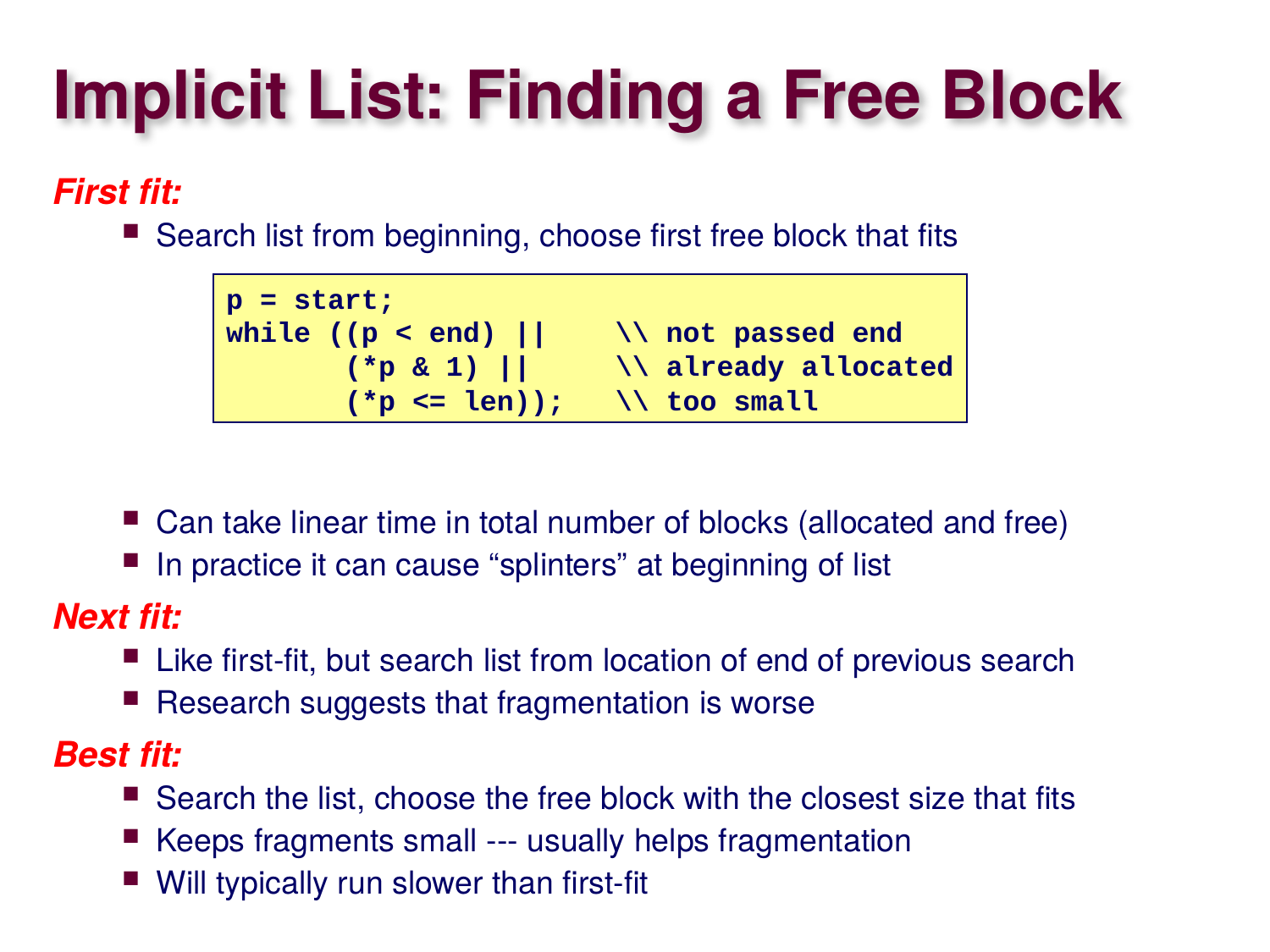

# Implicit List: Finding a Free Block
First fit:
Search list from beginning, choose first free block that fits

Can take linear time in total number of blocks (allocated and free)
In practice it can cause “splinters” at beginning of list
Next fit:
Like first-fit, but search list from location of end of previous search
Research suggests that fragmentation is worse
Best fit:
Search the list, choose the free block with the closest size that fits
Keeps fragments small --- usually helps fragmentation
Will typically run slower than first-fit

p = start;
while ((p < end) ||    \\ not passed end
       (*p & 1) ||     \\ already allocated
       (*p <= len));   \\ too small